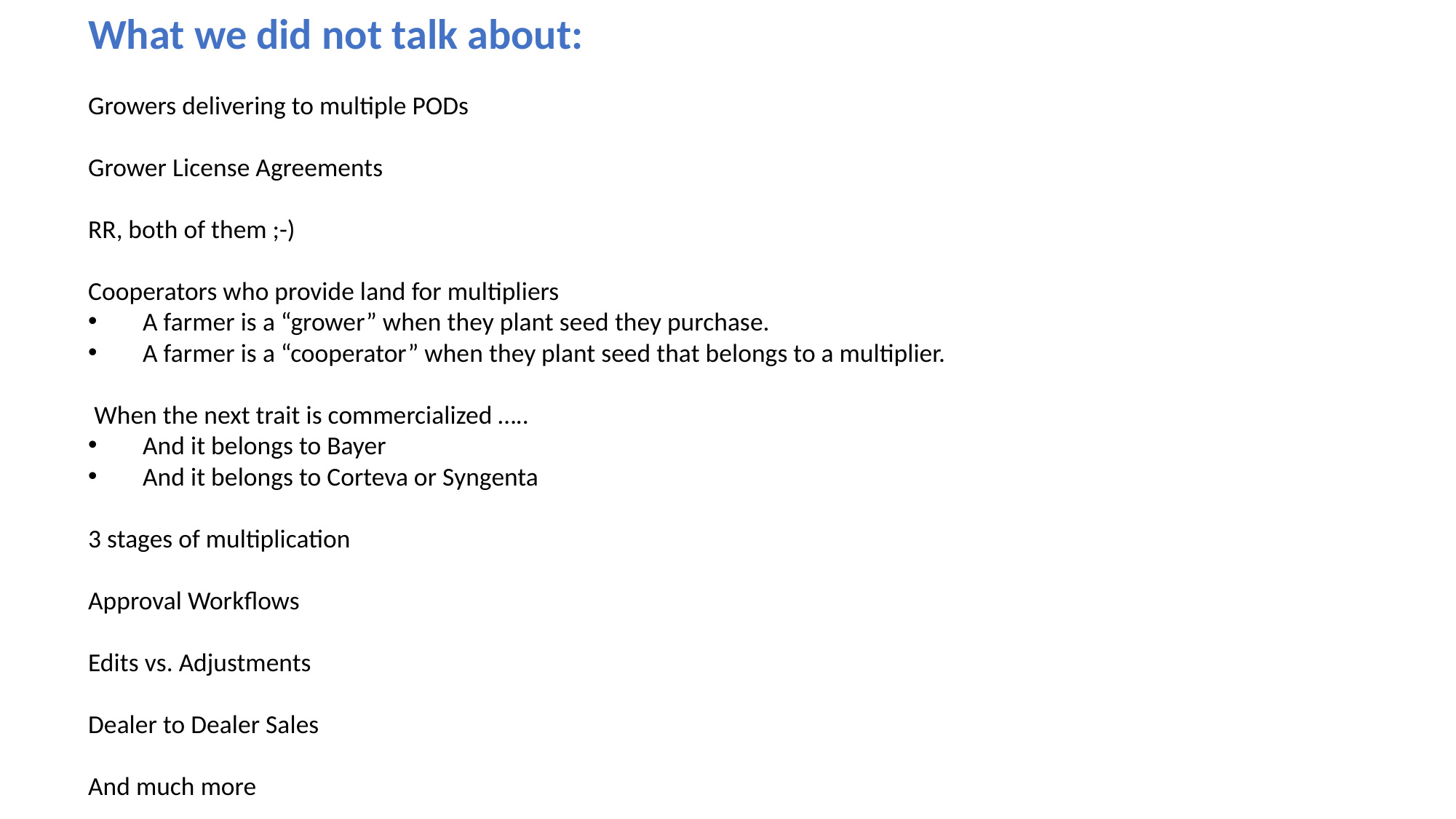

What we did not talk about:

Growers delivering to multiple PODs

Grower License Agreements

RR, both of them ;-)

Cooperators who provide land for multipliers
A farmer is a “grower” when they plant seed they purchase.
A farmer is a “cooperator” when they plant seed that belongs to a multiplier.

 When the next trait is commercialized …..
And it belongs to Bayer
And it belongs to Corteva or Syngenta

3 stages of multiplication

Approval Workflows

Edits vs. Adjustments

Dealer to Dealer Sales

And much more